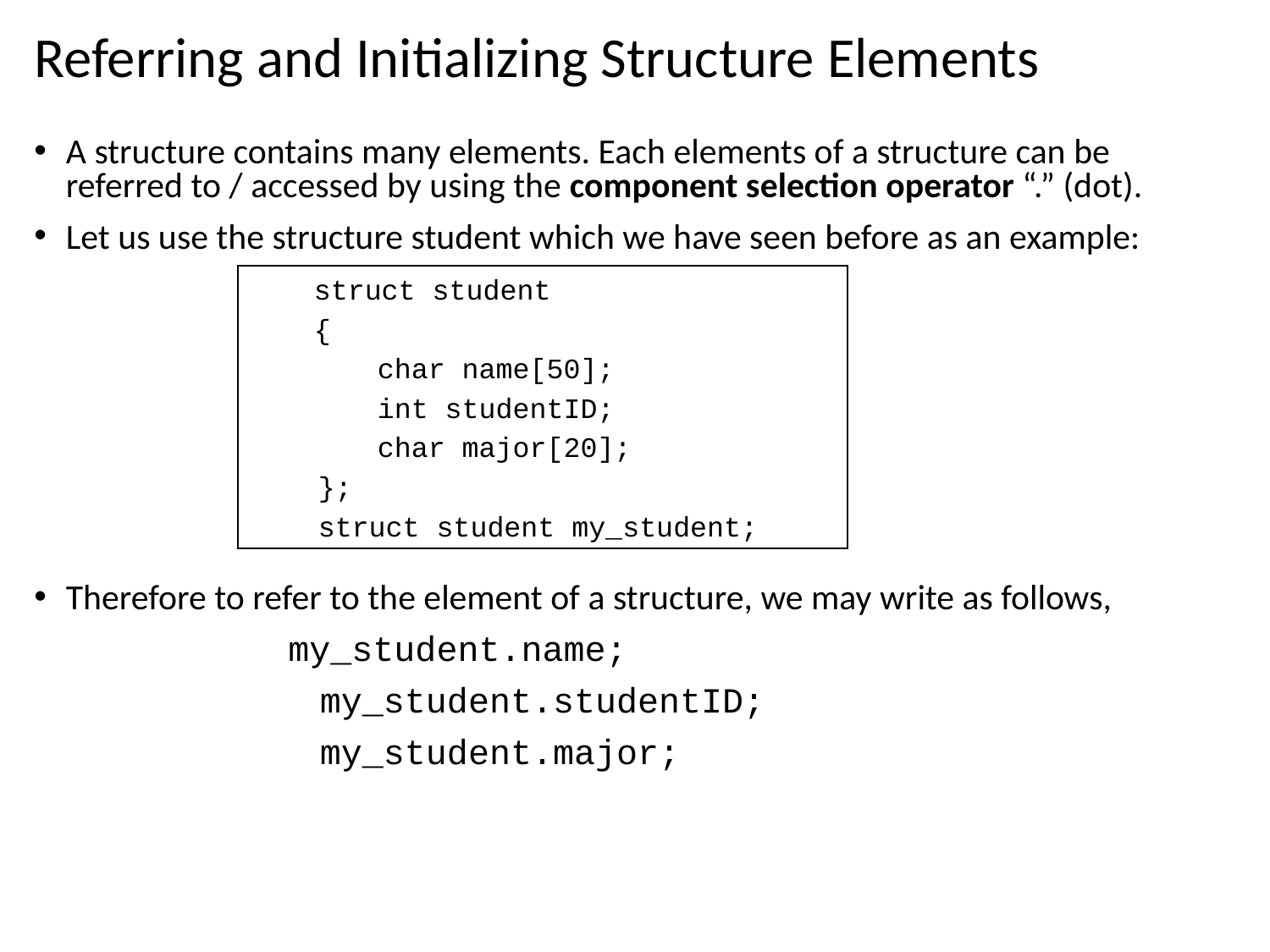

# Referring and Initializing Structure Elements
A structure contains many elements. Each elements of a structure can be referred to / accessed by using the component selection operator “.” (dot).
Let us use the structure student which we have seen before as an example:

Therefore to refer to the element of a structure, we may write as follows,
		my_student.name;
			my_student.studentID;
			my_student.major;
struct student
{
	char name[50];
	int studentID;
	char major[20];
    };
    struct student my_student;